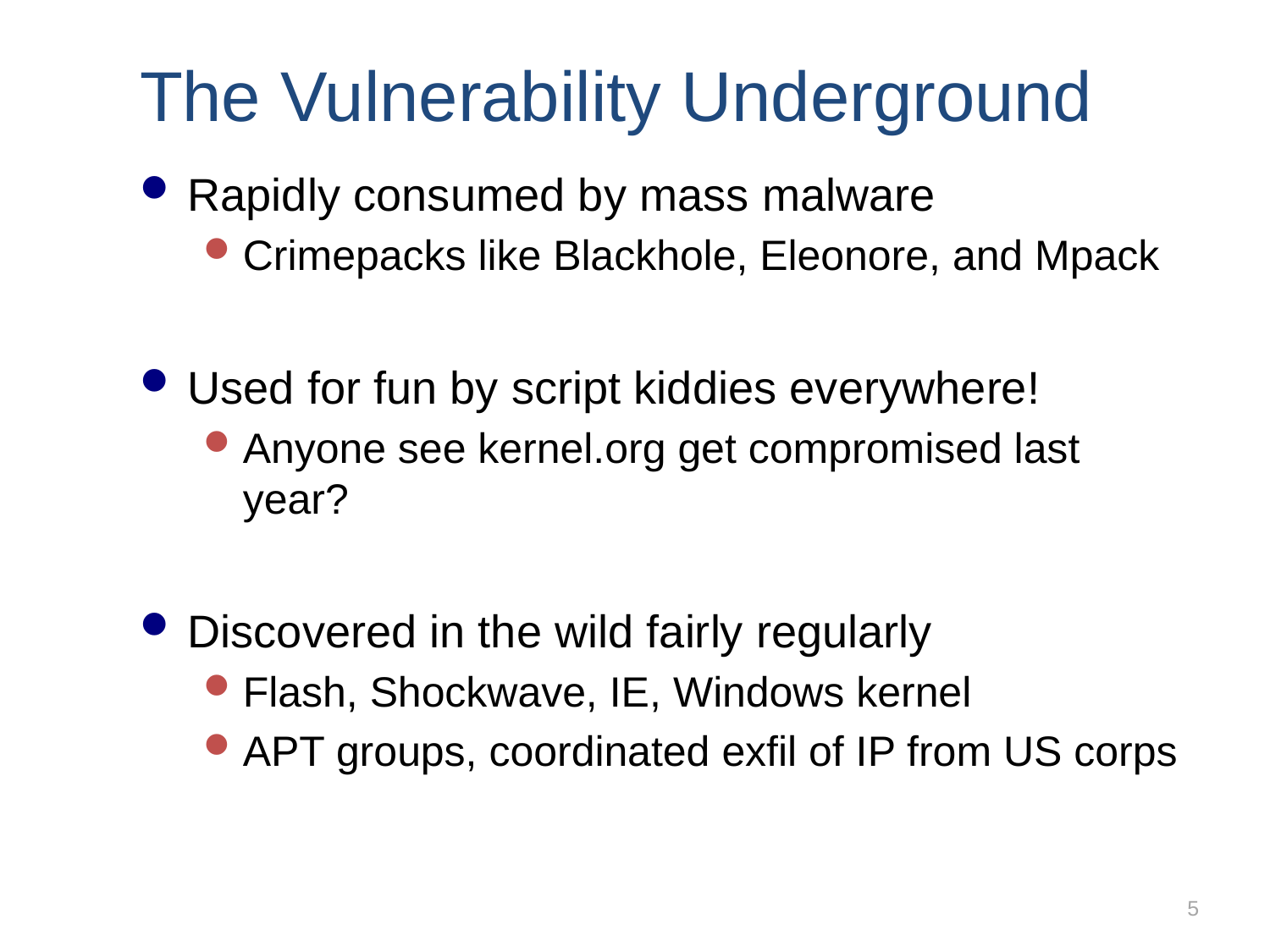

# The Vulnerability Underground
Rapidly consumed by mass malware
Crimepacks like Blackhole, Eleonore, and Mpack

Used for fun by script kiddies everywhere!
Anyone see kernel.org get compromised last year?

Discovered in the wild fairly regularly
Flash, Shockwave, IE, Windows kernel
APT groups, coordinated exfil of IP from US corps